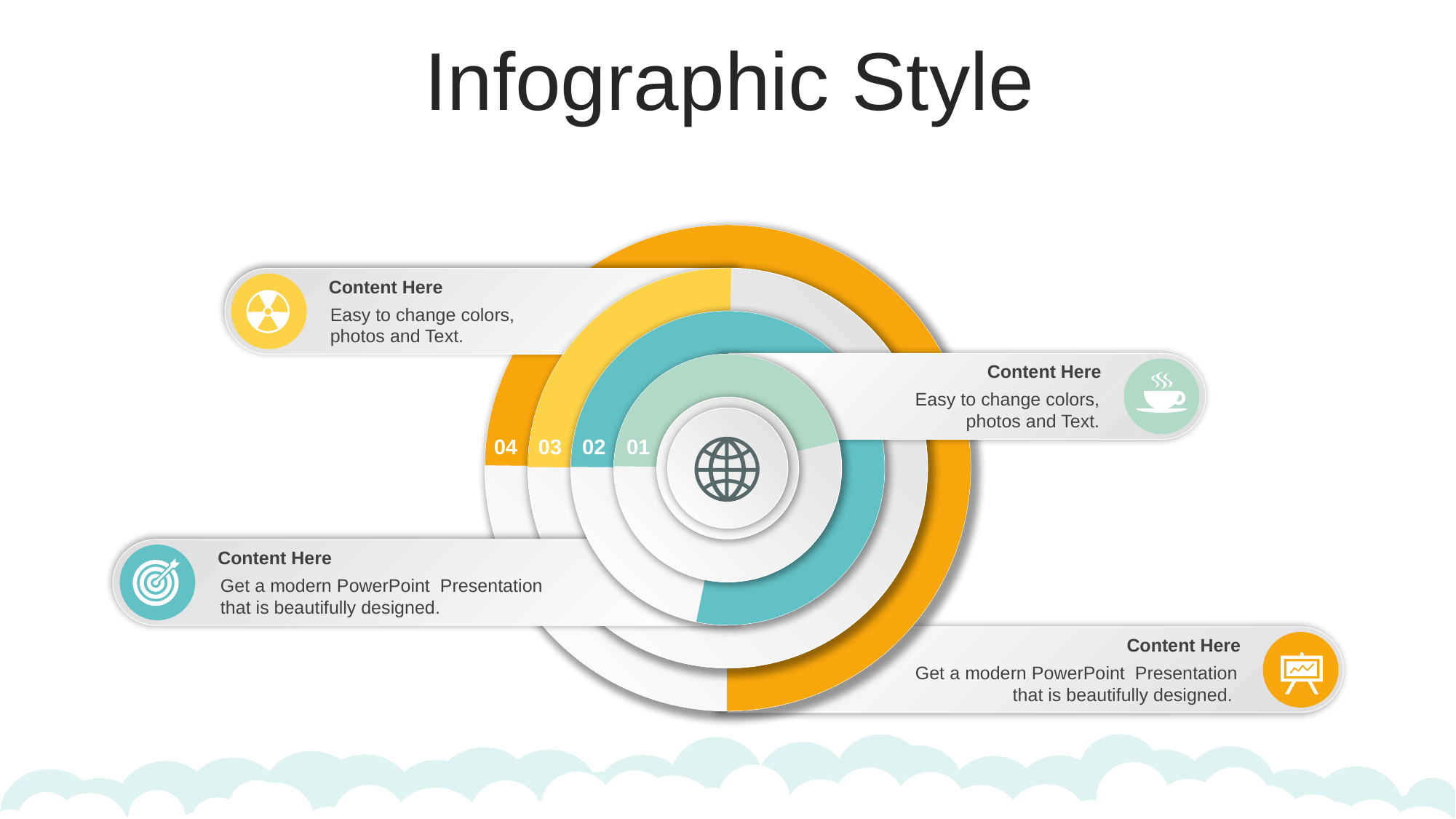

Infographic Style

Content Here
Easy to change colors, photos and Text.

Content Here
Easy to change colors, photos and Text.

04
03
02
01

Content Here
Get a modern PowerPoint  Presentation that is beautifully designed.

Content Here
Get a modern PowerPoint  Presentation that is beautifully designed.